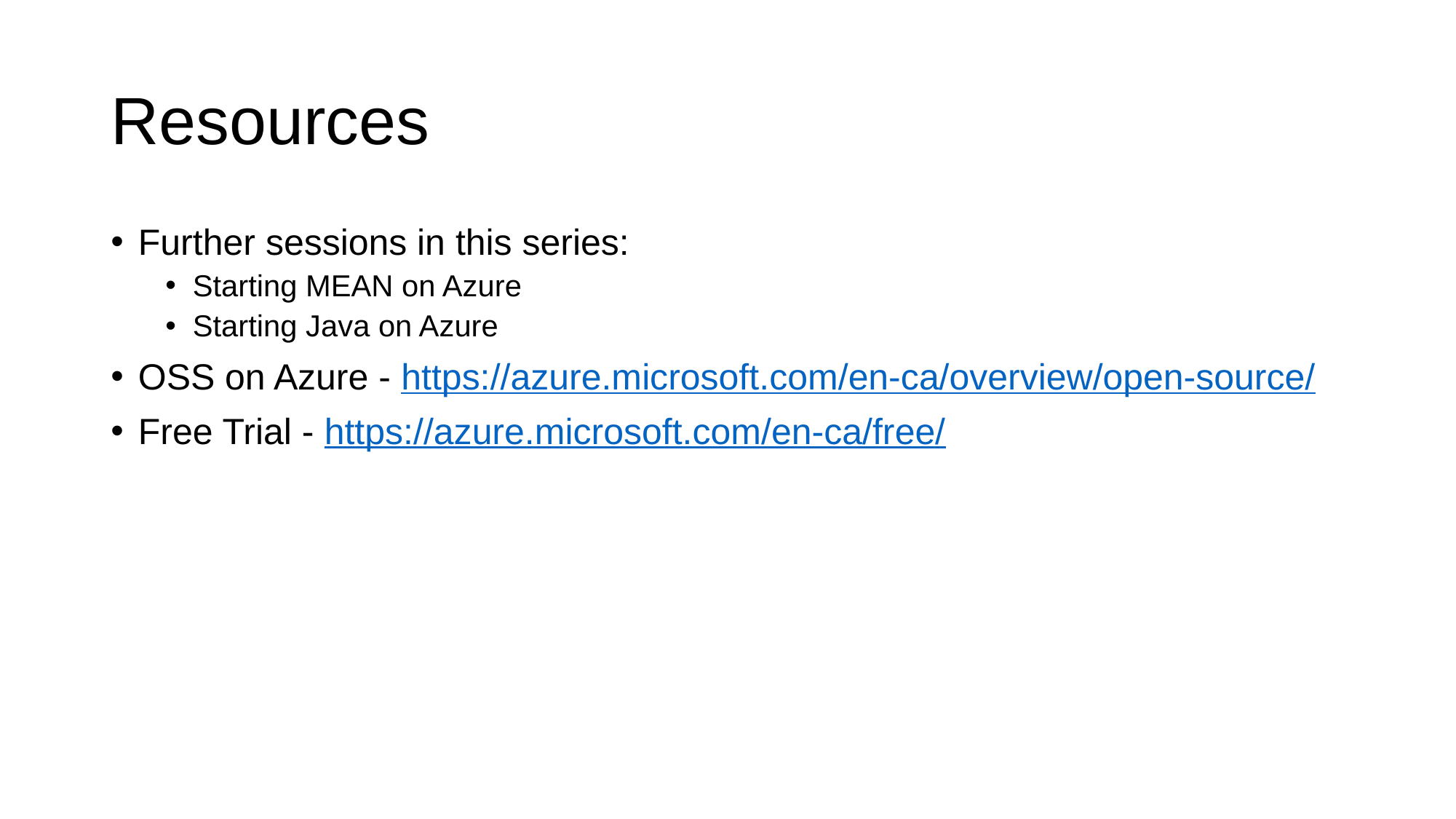

# Resources
Further sessions in this series:
Starting MEAN on Azure
Starting Java on Azure
OSS on Azure - https://azure.microsoft.com/en-ca/overview/open-source/
Free Trial - https://azure.microsoft.com/en-ca/free/